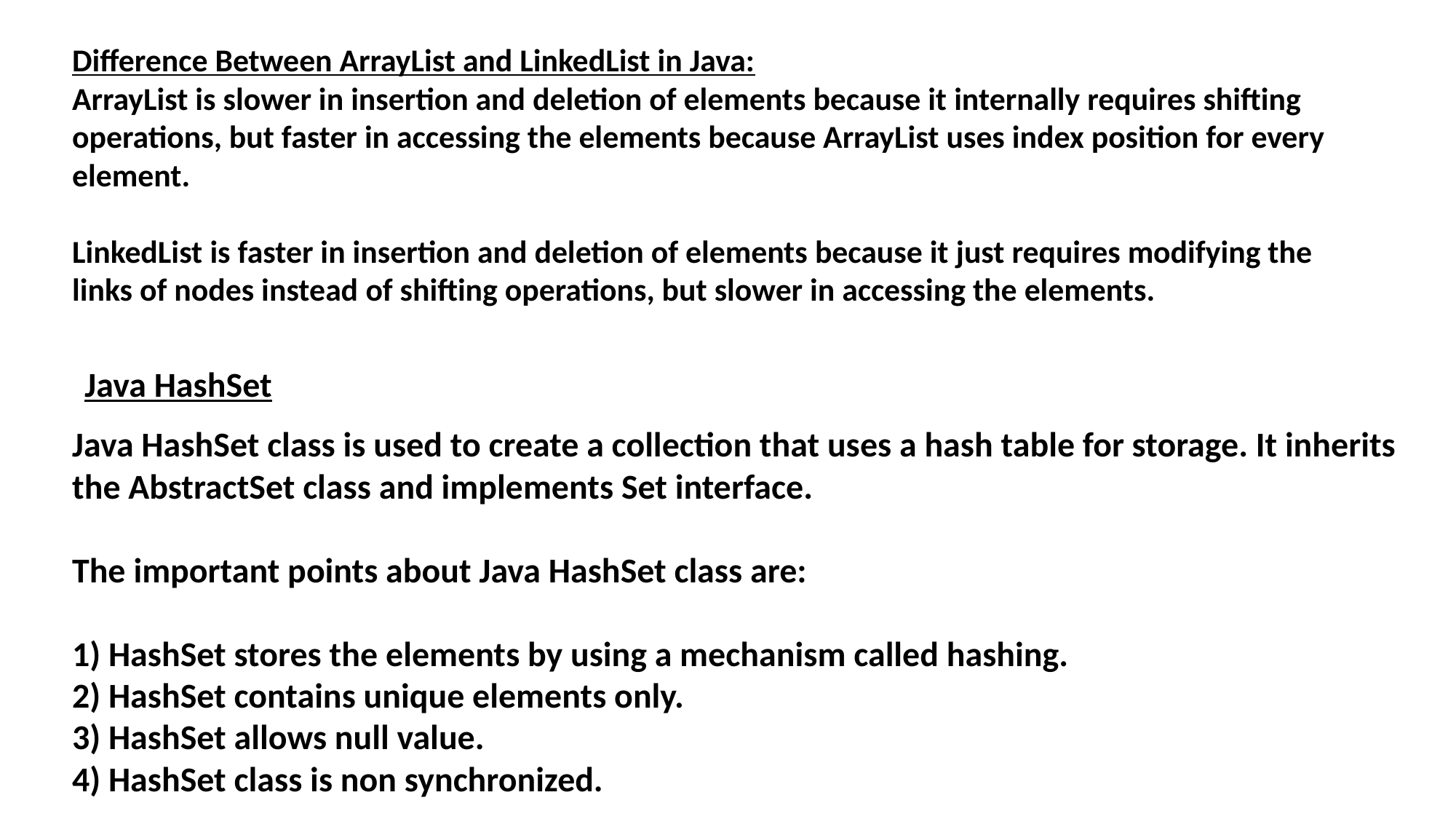

Difference Between ArrayList and LinkedList in Java:
ArrayList is slower in insertion and deletion of elements because it internally requires shifting operations, but faster in accessing the elements because ArrayList uses index position for every element.

LinkedList is faster in insertion and deletion of elements because it just requires modifying the links of nodes instead of shifting operations, but slower in accessing the elements.

Java HashSet
Java HashSet class is used to create a collection that uses a hash table for storage. It inherits the AbstractSet class and implements Set interface.

The important points about Java HashSet class are:

1) HashSet stores the elements by using a mechanism called hashing.
2) HashSet contains unique elements only.
3) HashSet allows null value.
4) HashSet class is non synchronized.